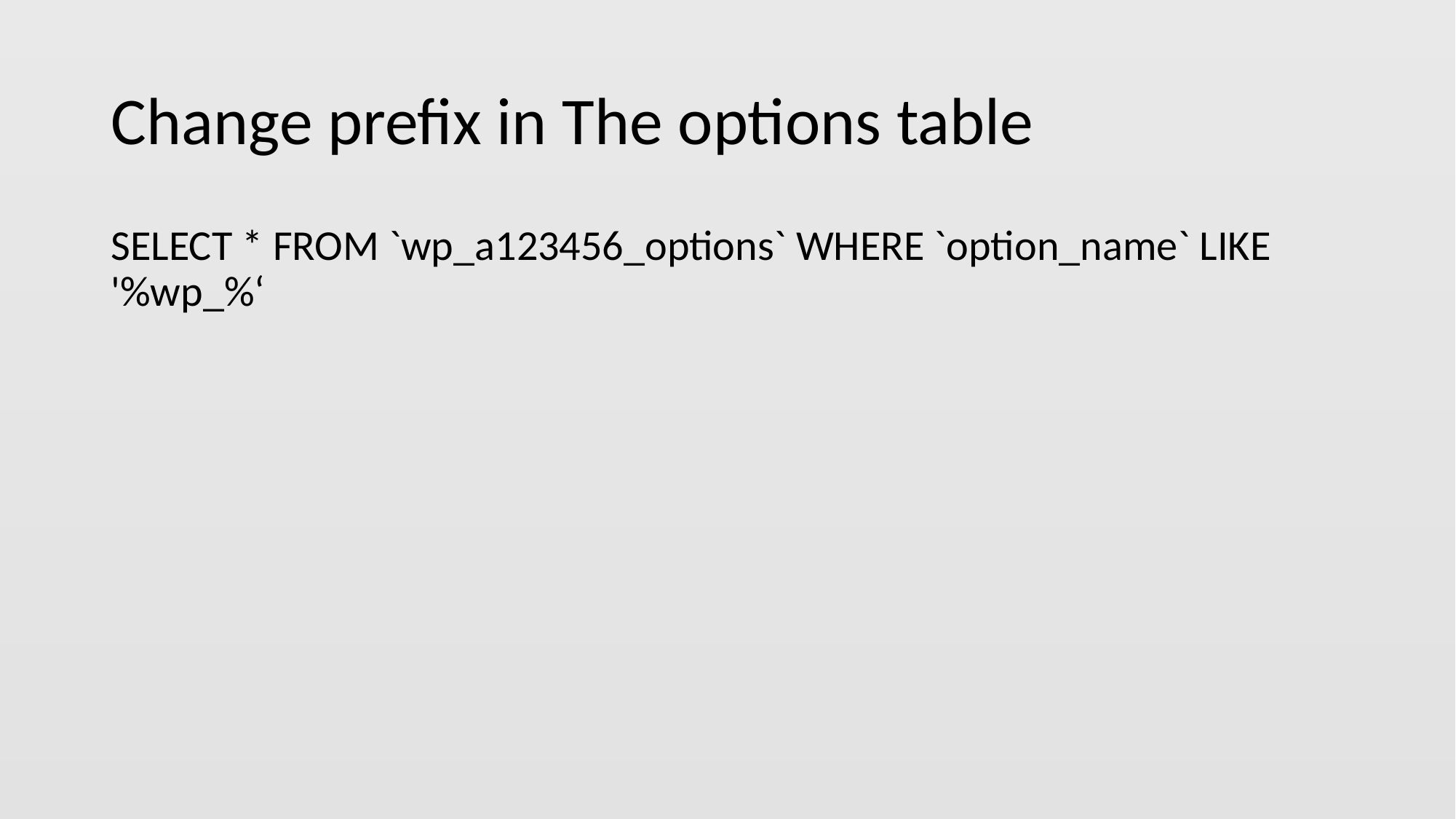

# Change prefix in The options table
SELECT * FROM `wp_a123456_options` WHERE `option_name` LIKE '%wp_%‘